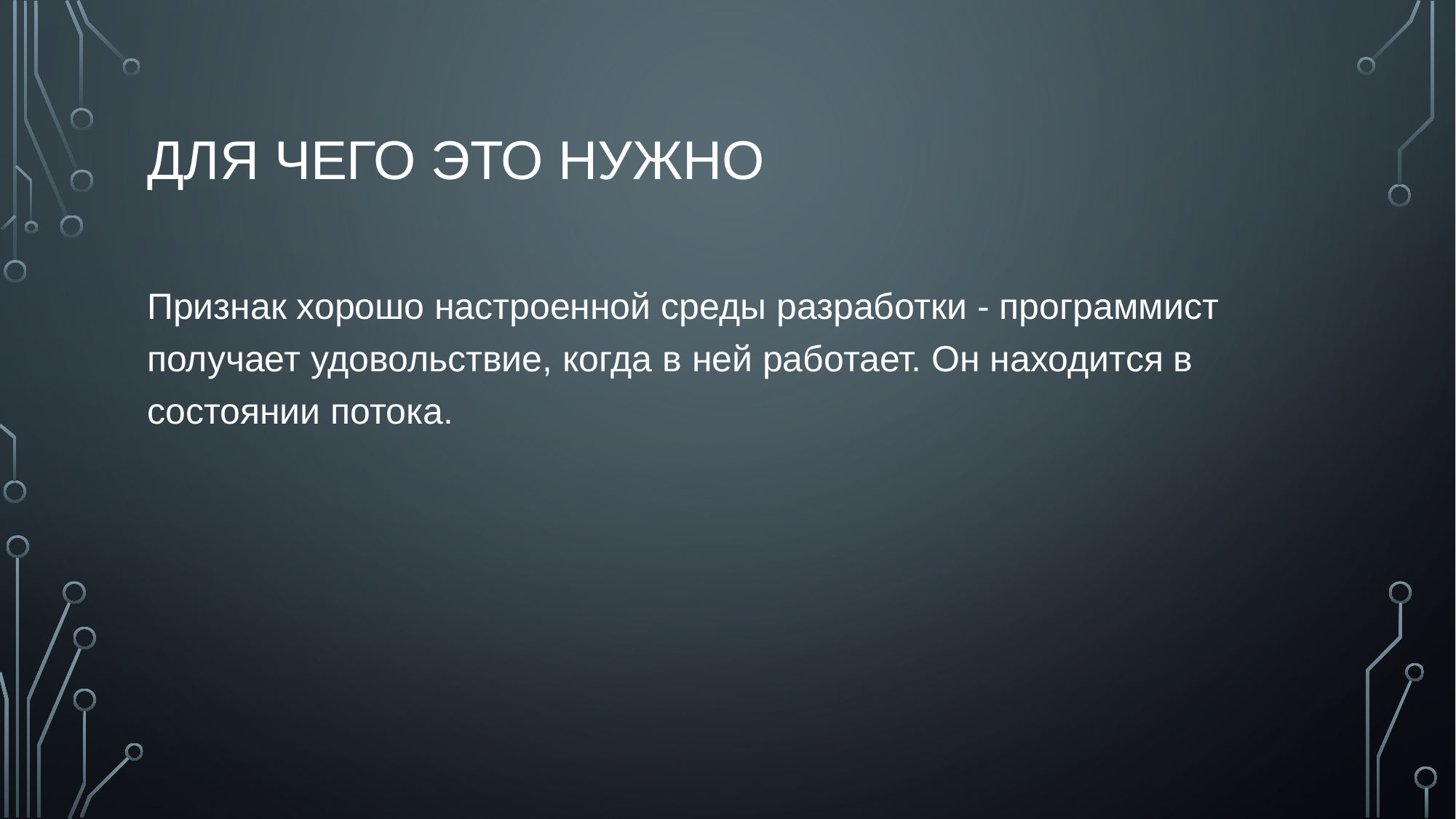

# ДЛЯ ЧЕГО ЭТО НУЖНО
Признак хорошо настроенной среды разработки - программист получает удовольствие, когда в ней работает. Он находится в состоянии потока.